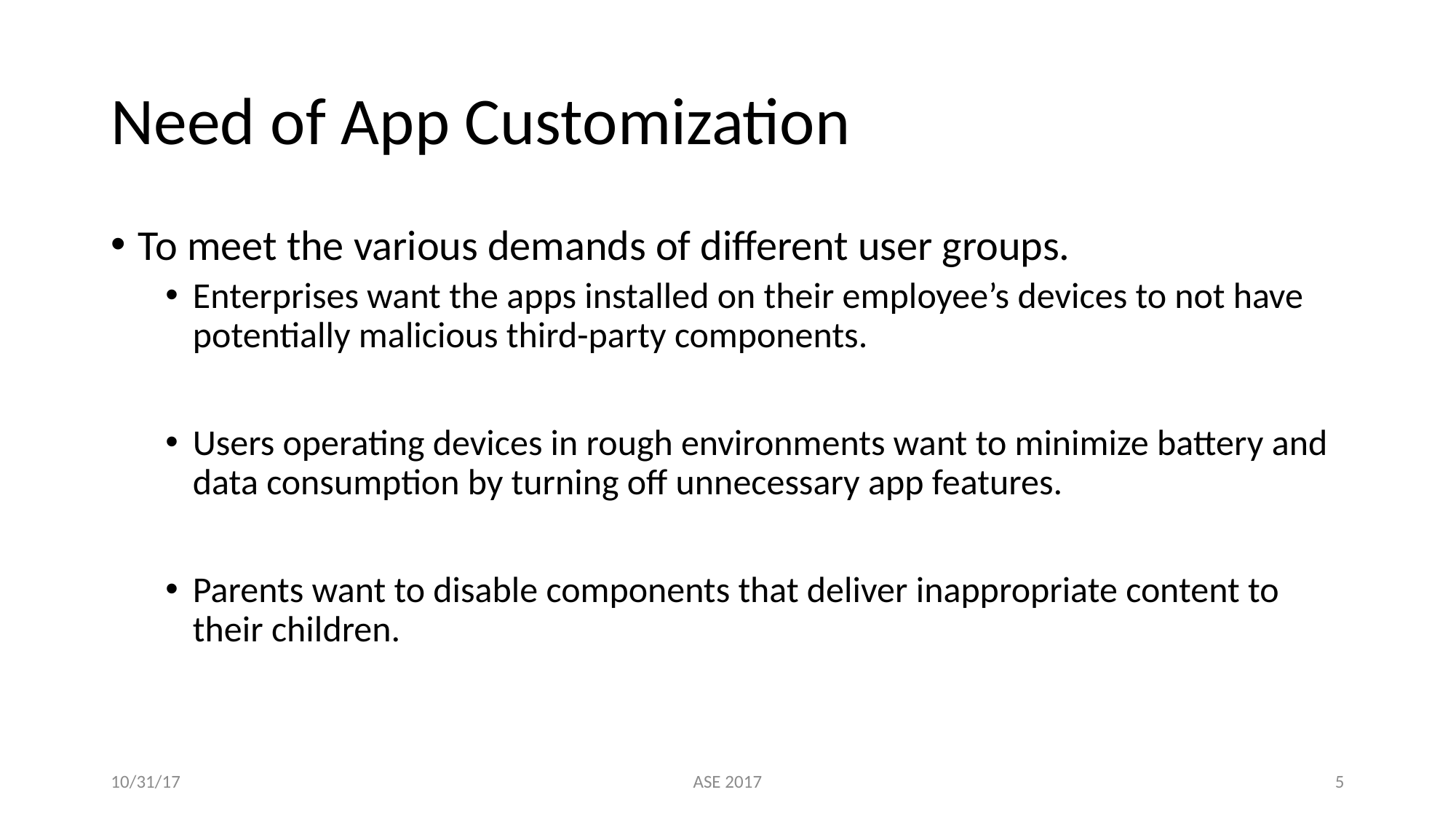

# Need of App Customization
To meet the various demands of different user groups.
Enterprises want the apps installed on their employee’s devices to not have potentially malicious third-party components.

Users operating devices in rough environments want to minimize battery and data consumption by turning off unnecessary app features.

Parents want to disable components that deliver inappropriate content to their children.

10/31/17
ASE 2017
5